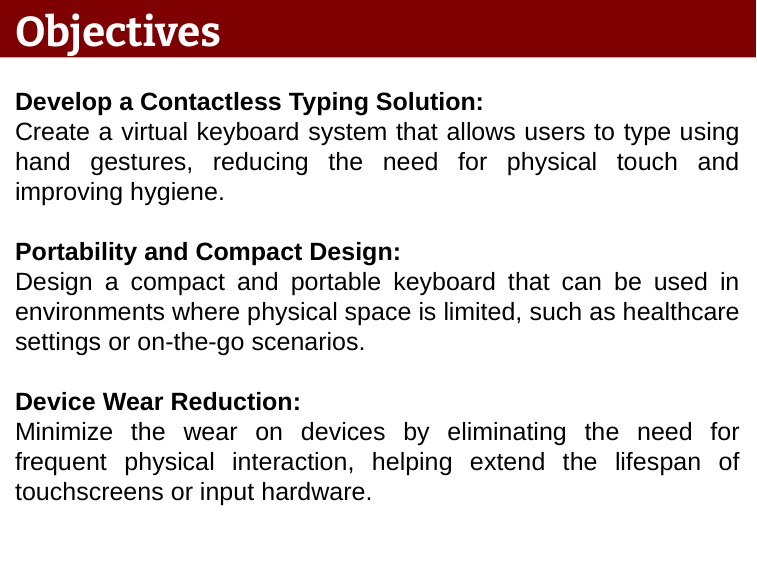

Objectives
Develop a Contactless Typing Solution:
Create a virtual keyboard system that allows users to type using hand gestures, reducing the need for physical touch and improving hygiene.

Portability and Compact Design:
Design a compact and portable keyboard that can be used in environments where physical space is limited, such as healthcare settings or on-the-go scenarios.

Device Wear Reduction:
Minimize the wear on devices by eliminating the need for frequent physical interaction, helping extend the lifespan of touchscreens or input hardware.